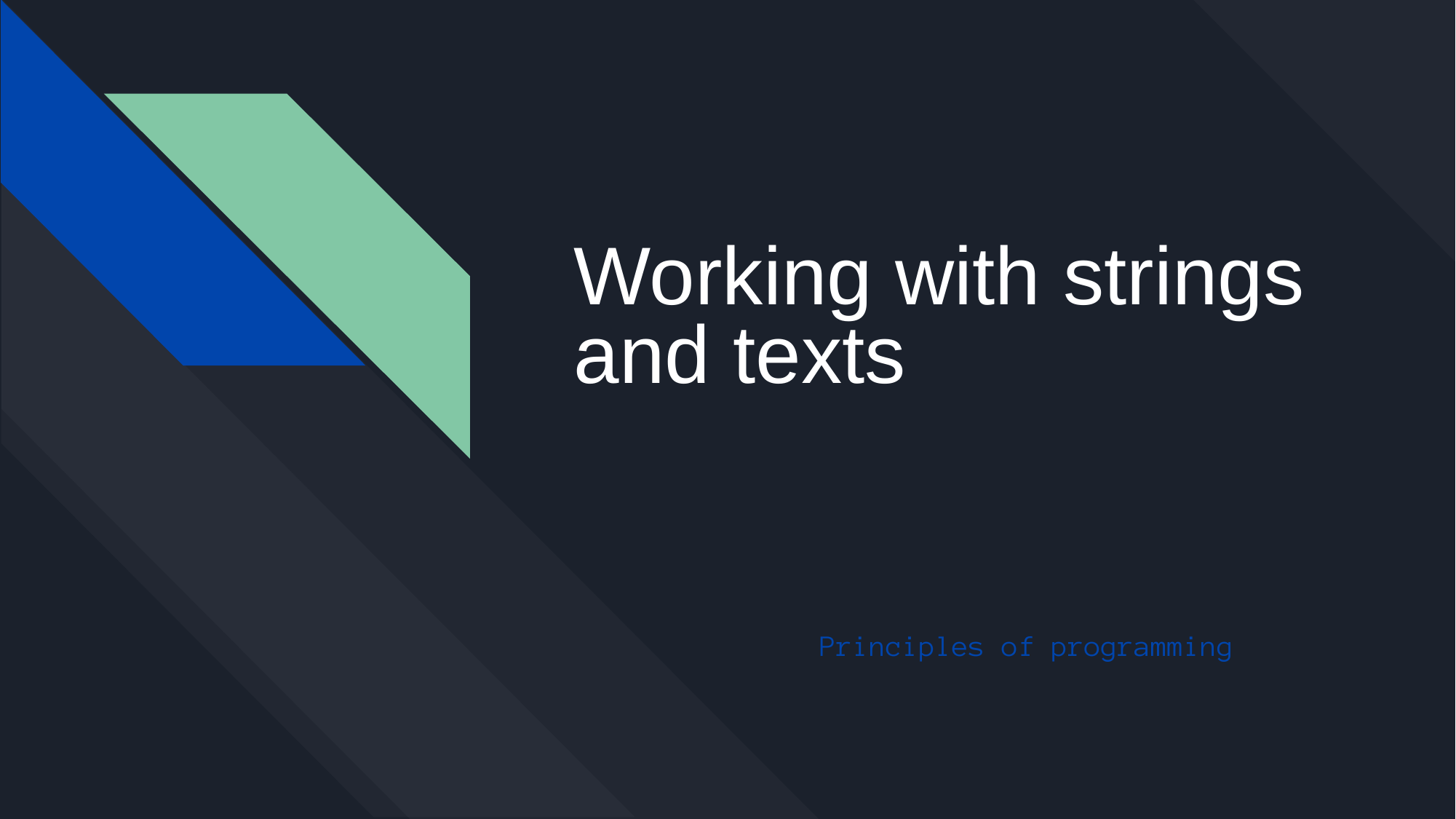

# Working with strings and texts
Principles of programming